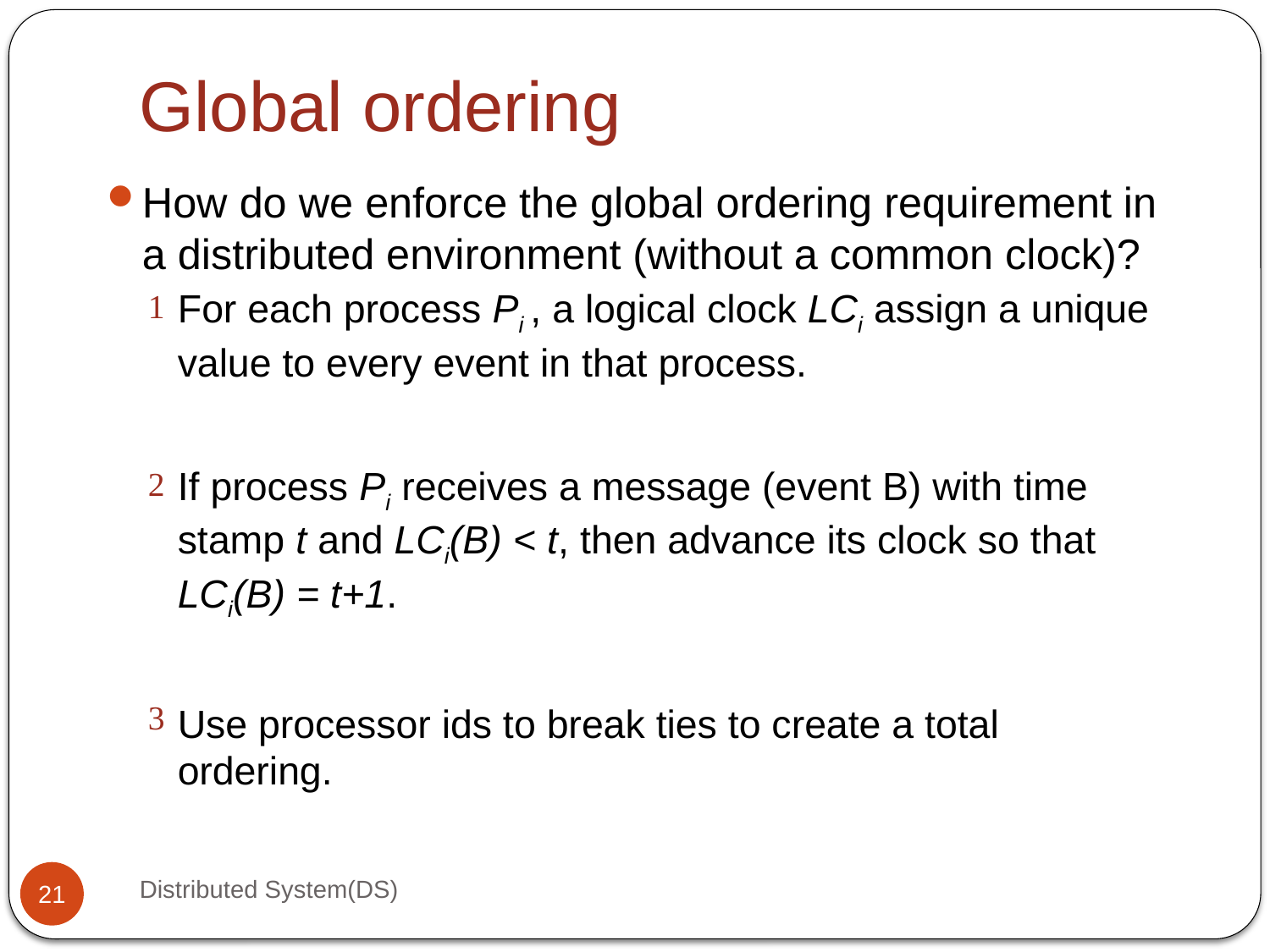

# Global ordering
How do we enforce the global ordering requirement in a distributed environment (without a common clock)?
For each process Pi , a logical clock LCi assign a unique value to every event in that process.

If process Pi receives a message (event B) with time stamp t and LCi(B) < t, then advance its clock so that LCi(B) = t+1.

Use processor ids to break ties to create a total ordering.

Distributed System(DS)
21